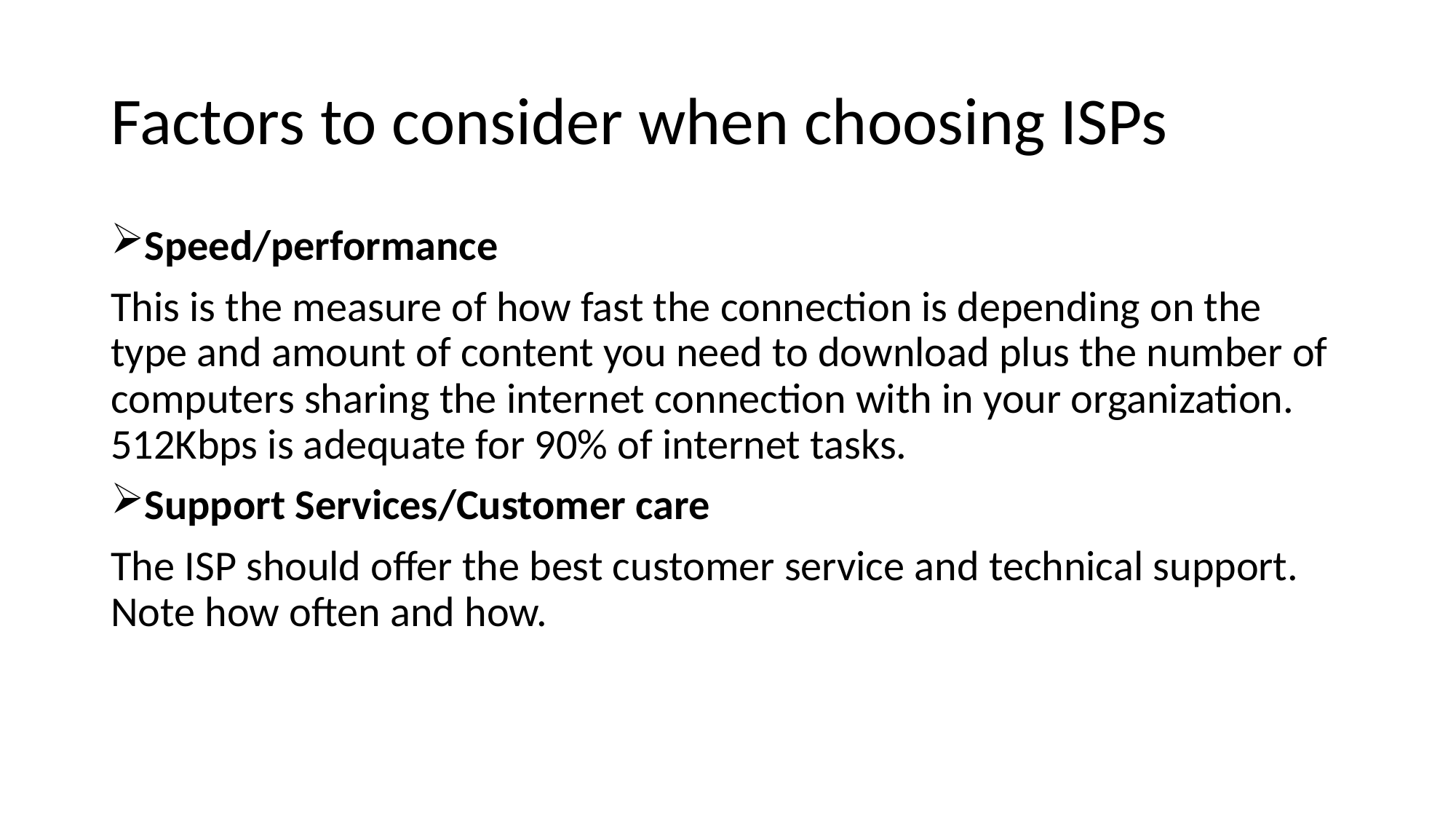

# Factors to consider when choosing ISPs
Speed/performance
This is the measure of how fast the connection is depending on the type and amount of content you need to download plus the number of computers sharing the internet connection with in your organization. 512Kbps is adequate for 90% of internet tasks.
Support Services/Customer care
The ISP should offer the best customer service and technical support. Note how often and how.